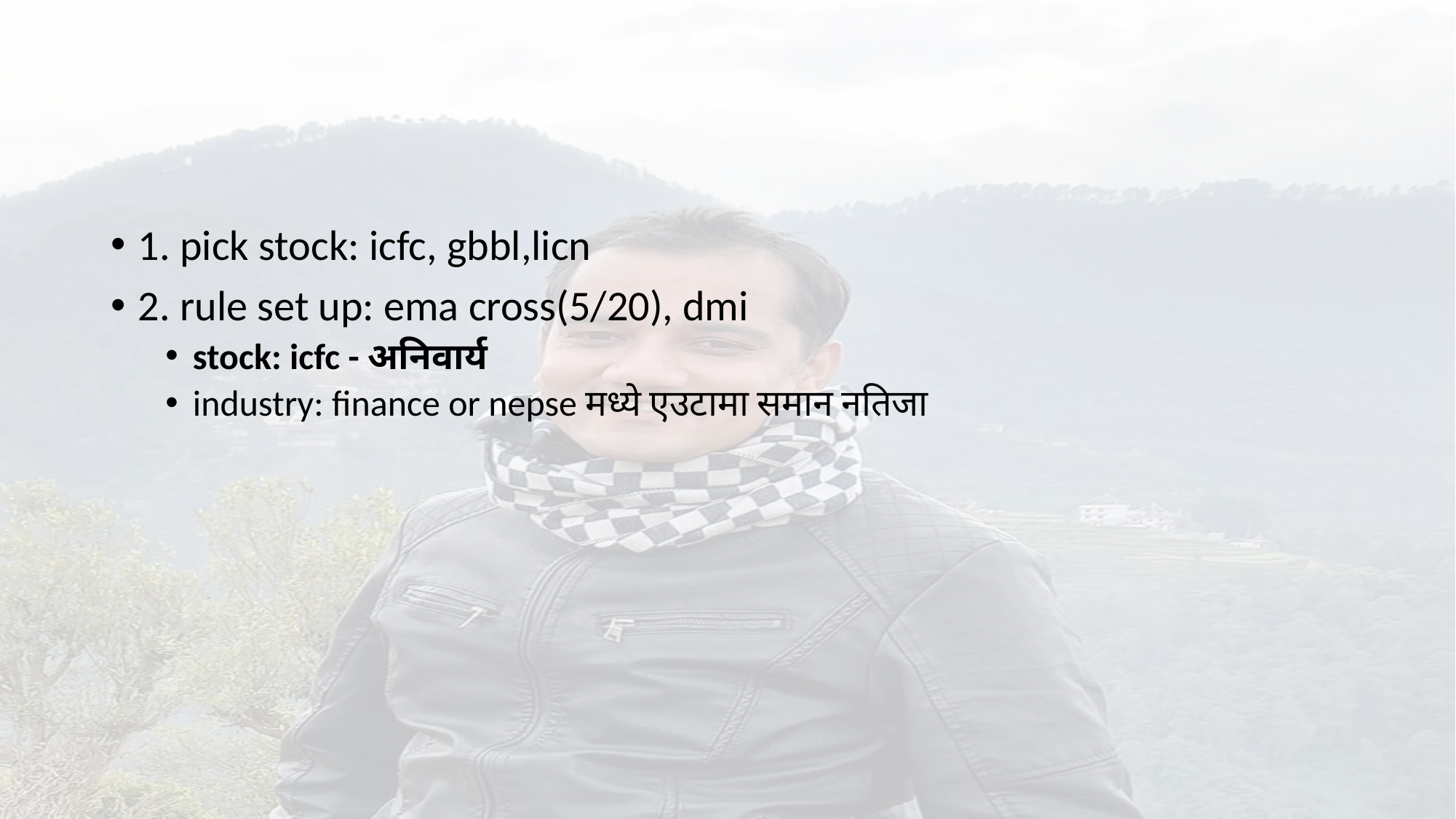

1. pick stock: icfc, gbbl,licn
2. rule set up: ema cross(5/20), dmi
stock: icfc - अनिवार्य
industry: finance or nepse मध्ये एउटामा समान नतिजा